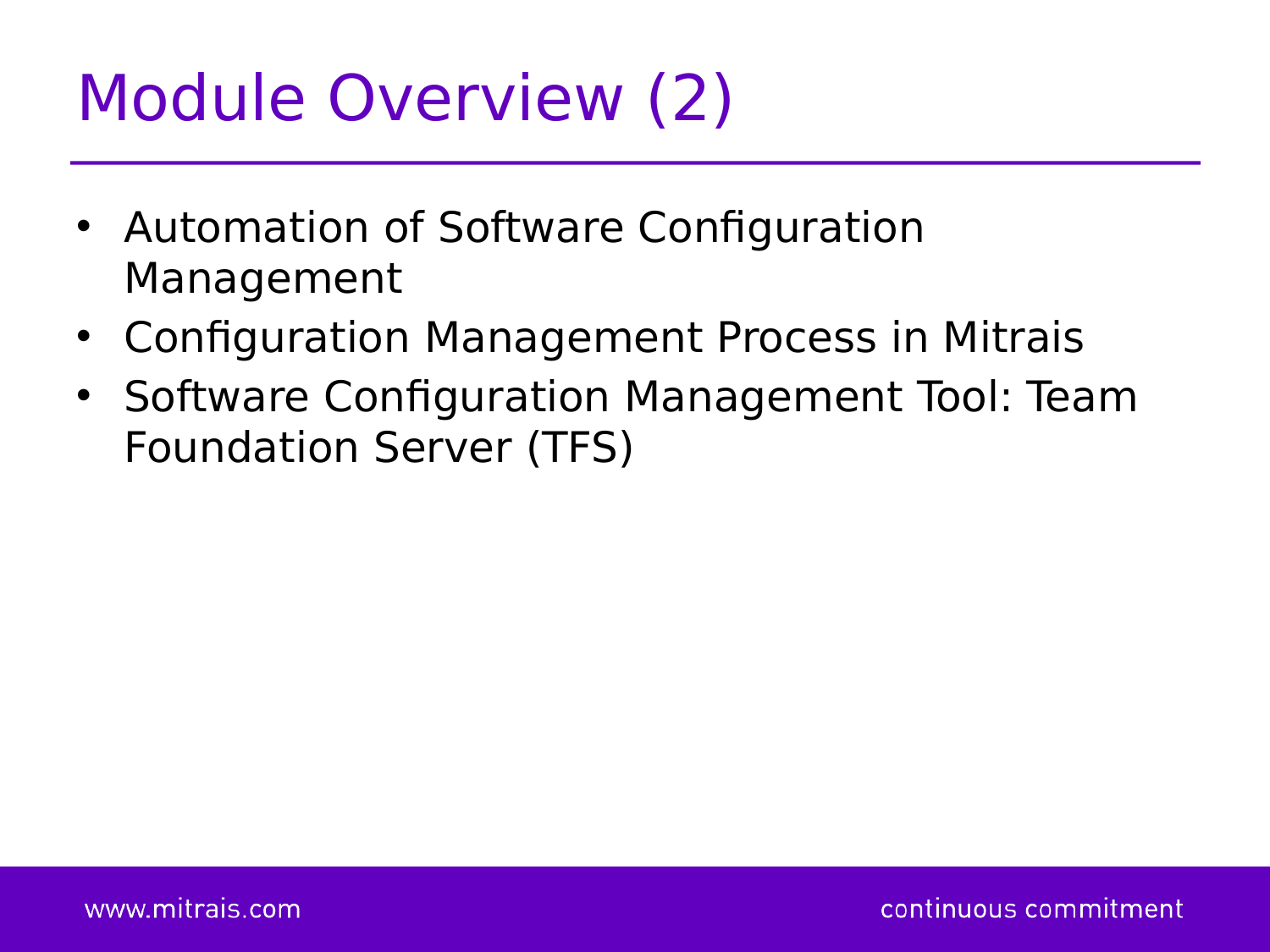

# Module Overview (2)
Automation of Software Configuration Management
Configuration Management Process in Mitrais
Software Configuration Management Tool: Team Foundation Server (TFS)